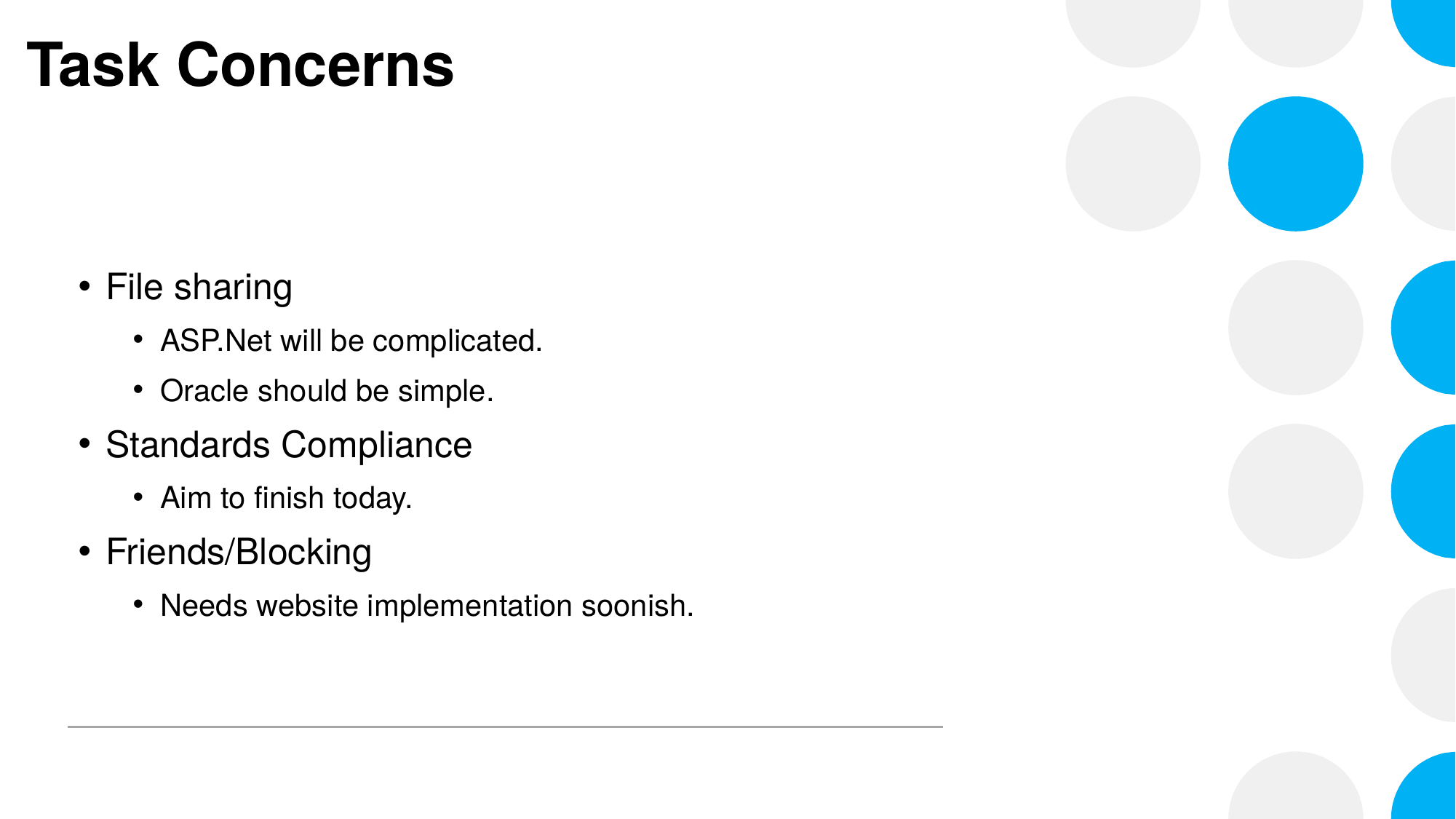

# Task Concerns
File sharing
ASP.Net will be complicated.
Oracle should be simple.
Standards Compliance
Aim to finish today.
Friends/Blocking
Needs website implementation soonish.